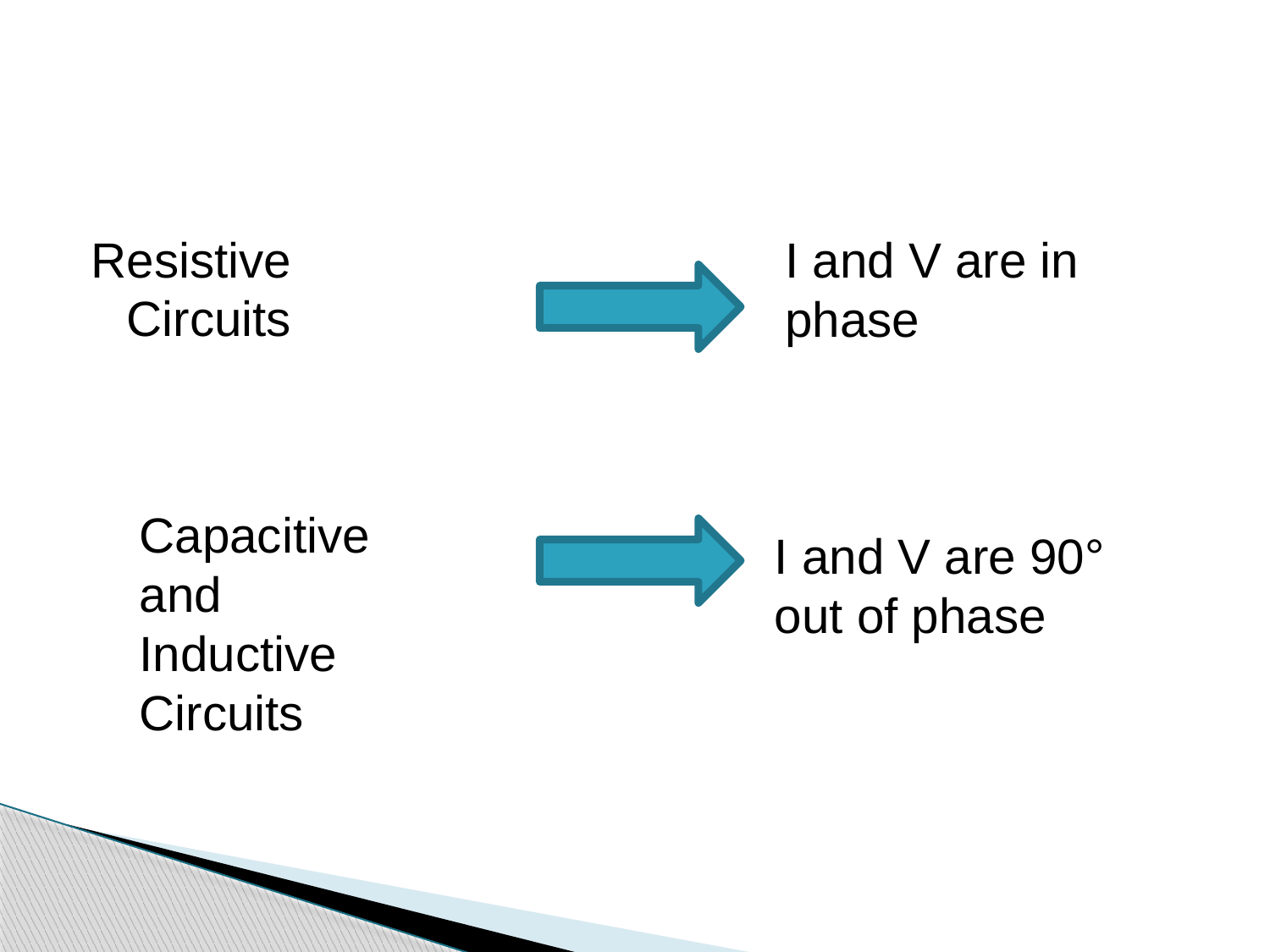

#
I and V are in phase
Resistive Circuits

Capacitive and Inductive Circuits

I and V are 90° out of phase